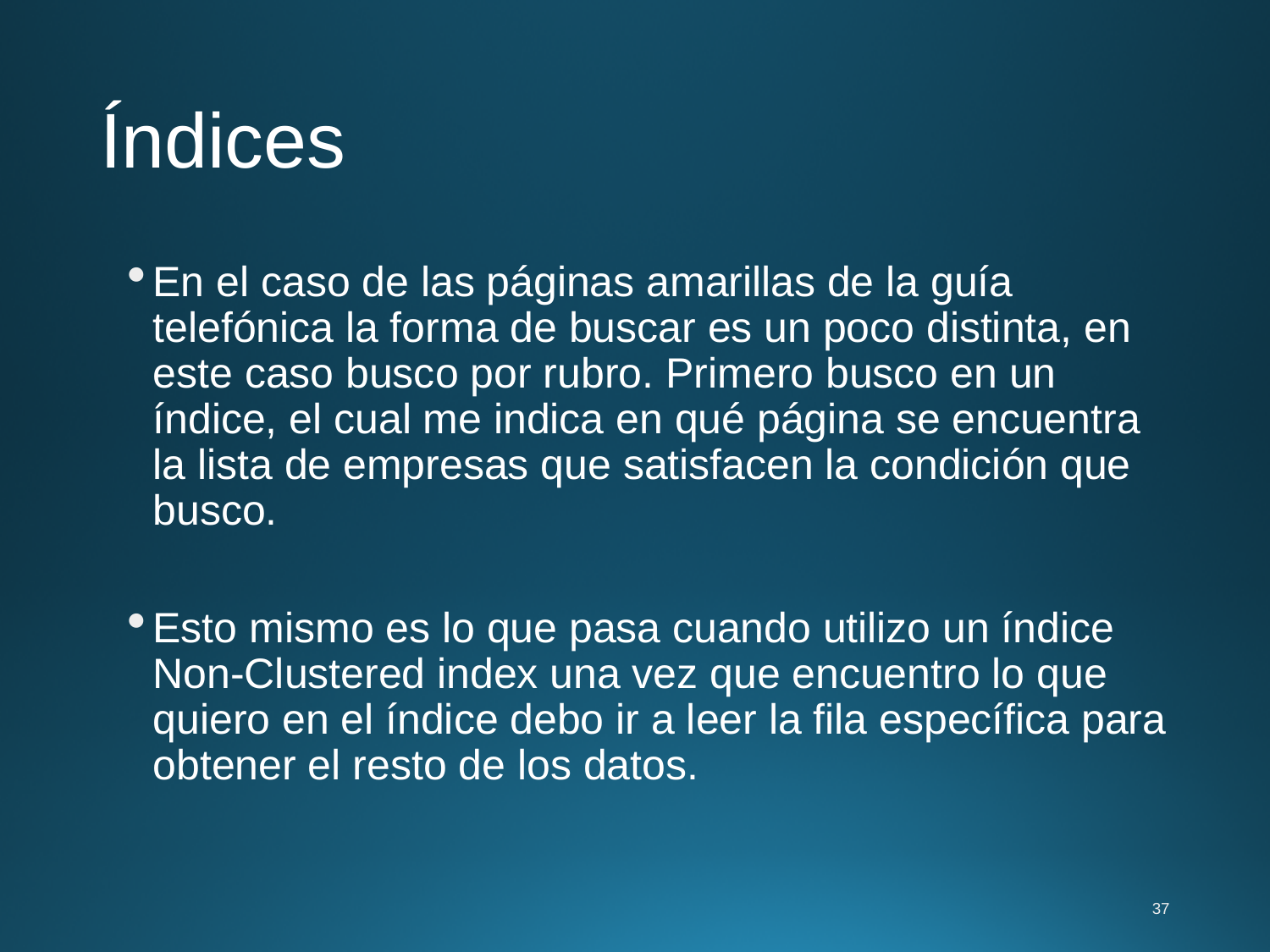

# Índices
En el caso de las páginas amarillas de la guía telefónica la forma de buscar es un poco distinta, en este caso busco por rubro. Primero busco en un índice, el cual me indica en qué página se encuentra la lista de empresas que satisfacen la condición que busco.

Esto mismo es lo que pasa cuando utilizo un índice Non-Clustered index una vez que encuentro lo que quiero en el índice debo ir a leer la fila específica para obtener el resto de los datos.
37